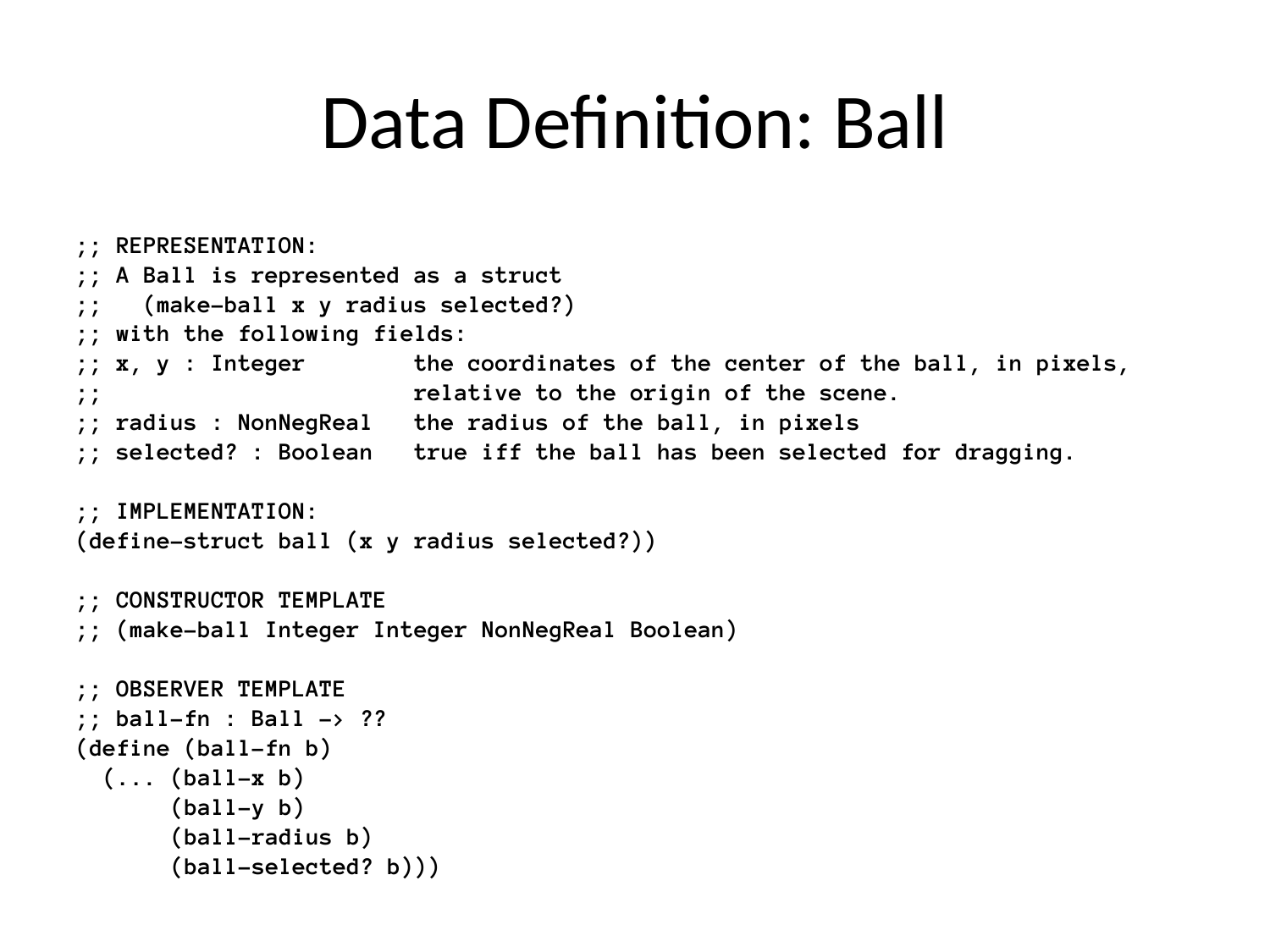

# Data Definition: Ball
;; REPRESENTATION:
;; A Ball is represented as a struct
;;   (make-ball x y radius selected?)
;; with the following fields:
;; x, y : Integer        the coordinates of the center of the ball, in pixels,
;;                       relative to the origin of the scene.
;; radius : NonNegReal   the radius of the ball, in pixels
;; selected? : Boolean   true iff the ball has been selected for dragging.

;; IMPLEMENTATION:
(define-struct ball (x y radius selected?))

;; CONSTRUCTOR TEMPLATE
;; (make-ball Integer Integer NonNegReal Boolean)

;; OBSERVER TEMPLATE
;; ball-fn : Ball -> ??
(define (ball-fn b)
  (... (ball-x b)
       (ball-y b)
       (ball-radius b)
       (ball-selected? b)))